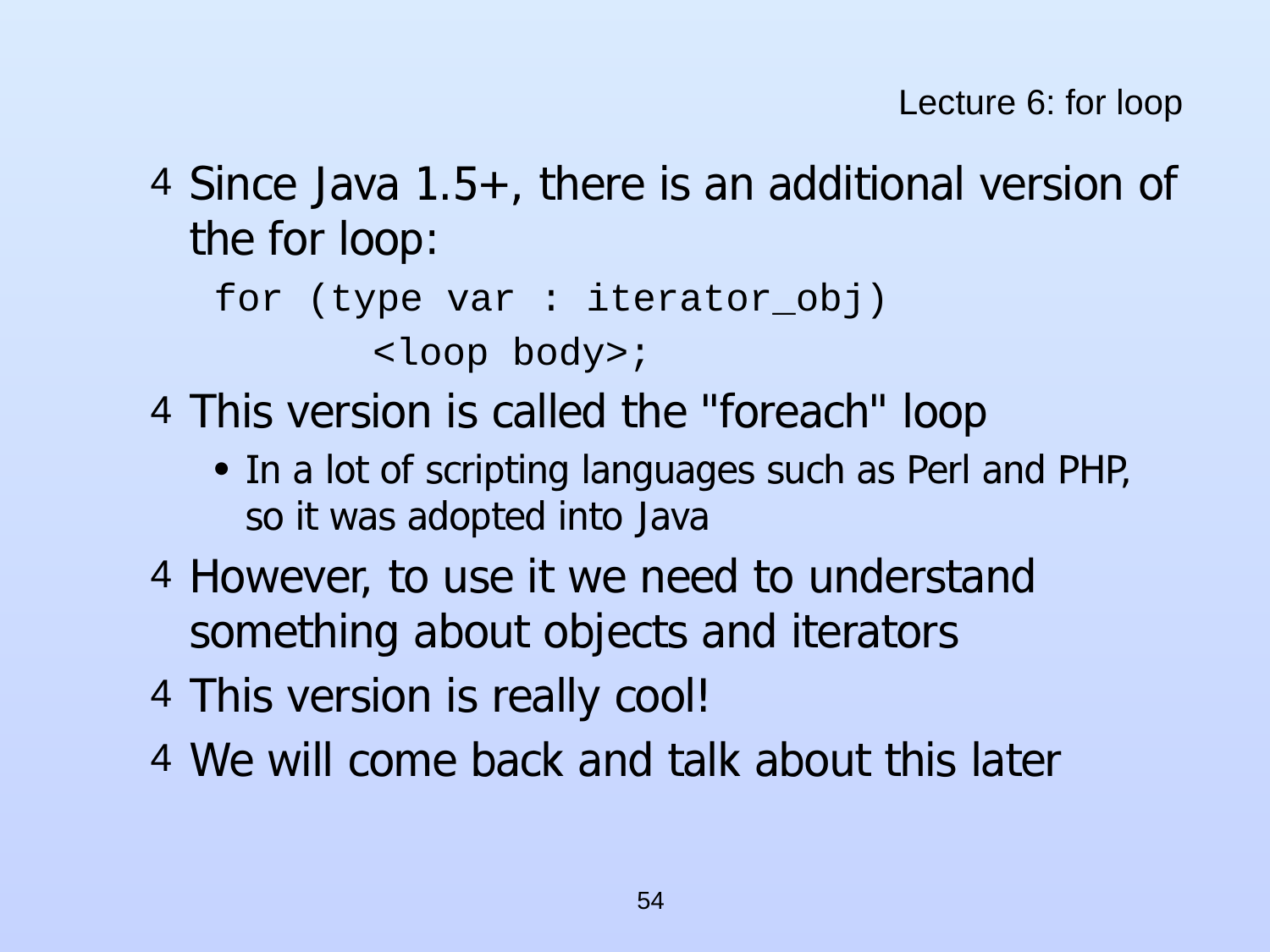

# Lecture 6: for loop
Since Java 1.5+, there is an additional version of the for loop:
for (type var : iterator_obj)
		<loop body>;
This version is called the "foreach" loop
In a lot of scripting languages such as Perl and PHP, so it was adopted into Java
However, to use it we need to understand something about objects and iterators
This version is really cool!
We will come back and talk about this later
54